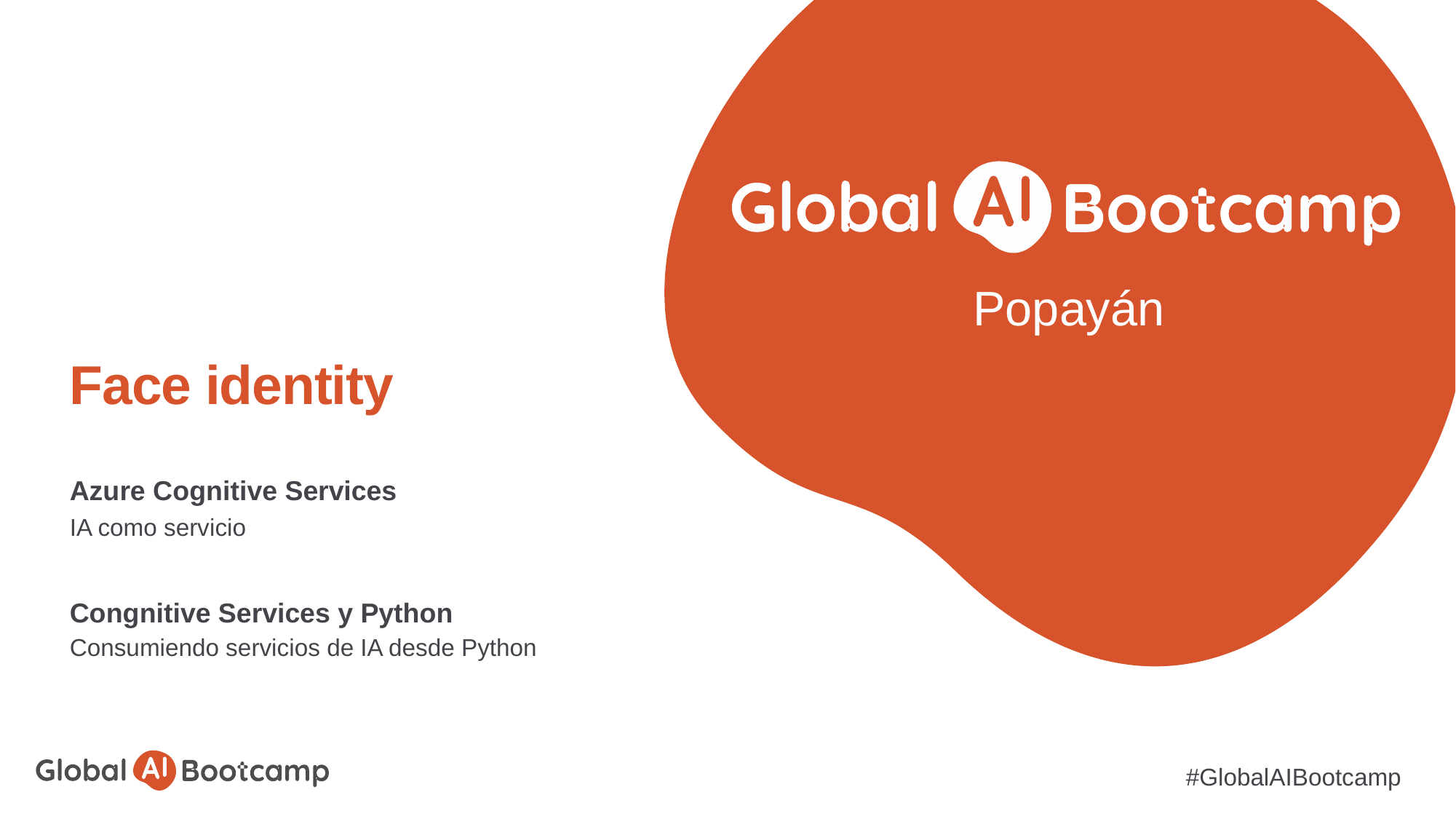

Popayán
# Face identity
Azure Cognitive Services
IA como servicio
Congnitive Services y Python
Consumiendo servicios de IA desde Python